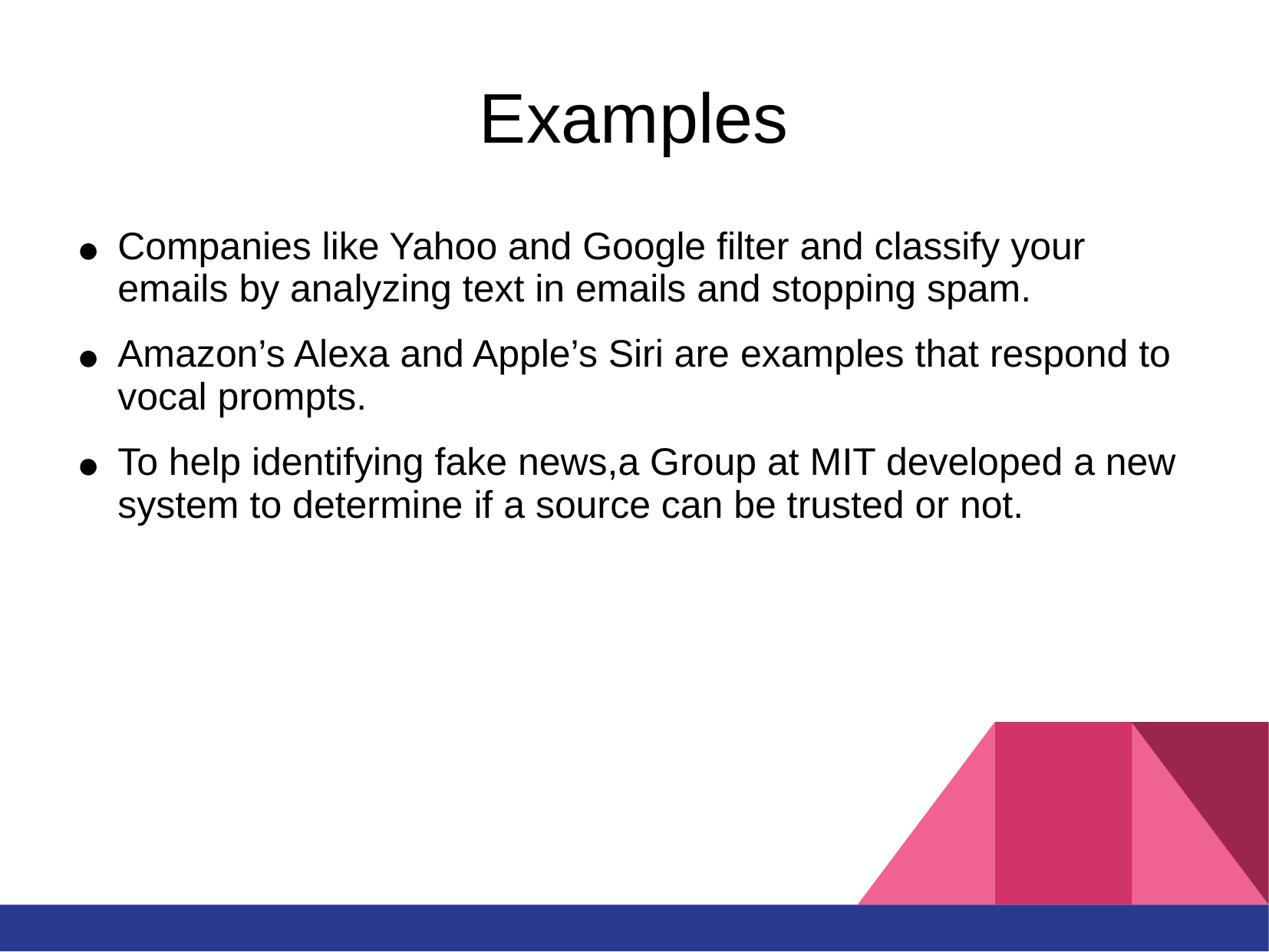

# Examples
Companies like Yahoo and Google filter and classify your emails by analyzing text in emails and stopping spam.
Amazon’s Alexa and Apple’s Siri are examples that respond to vocal prompts.
To help identifying fake news,a Group at MIT developed a new system to determine if a source can be trusted or not.